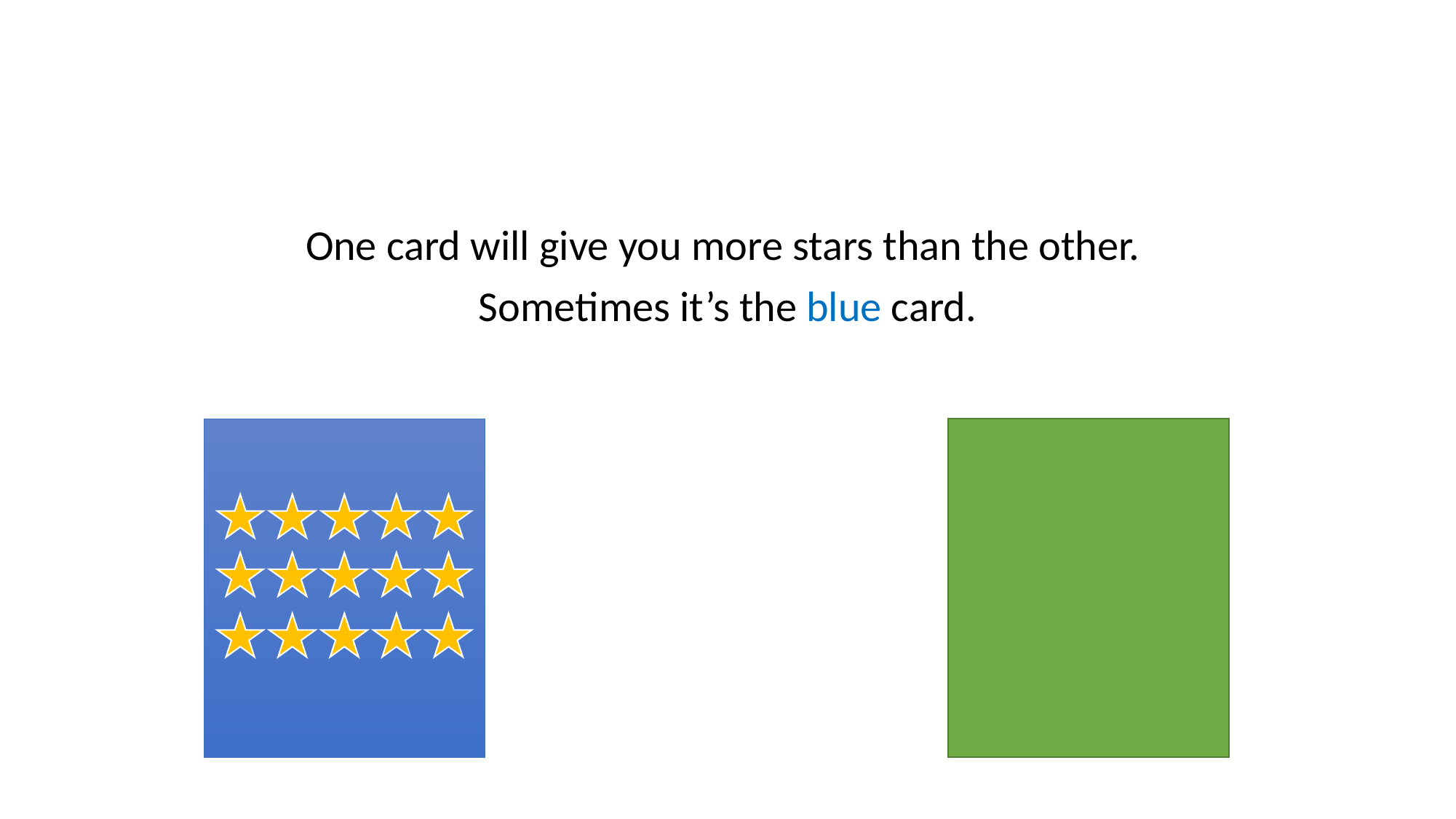

One card will give you more stars than the other.
Sometimes it’s the blue card.